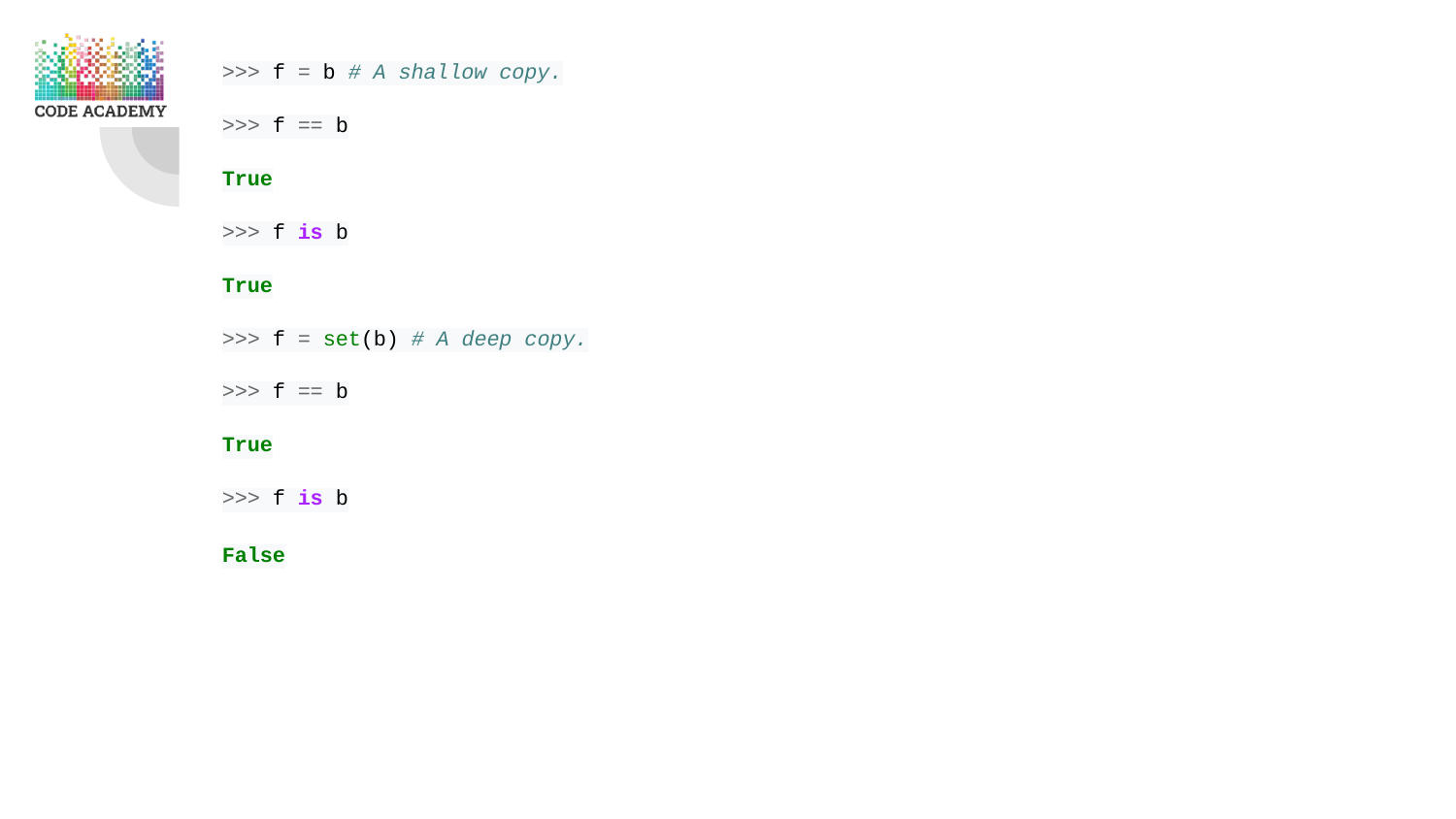

>>> f = b # A shallow copy.
>>> f == b
True
>>> f is b
True
>>> f = set(b) # A deep copy.
>>> f == b
True
>>> f is b
False